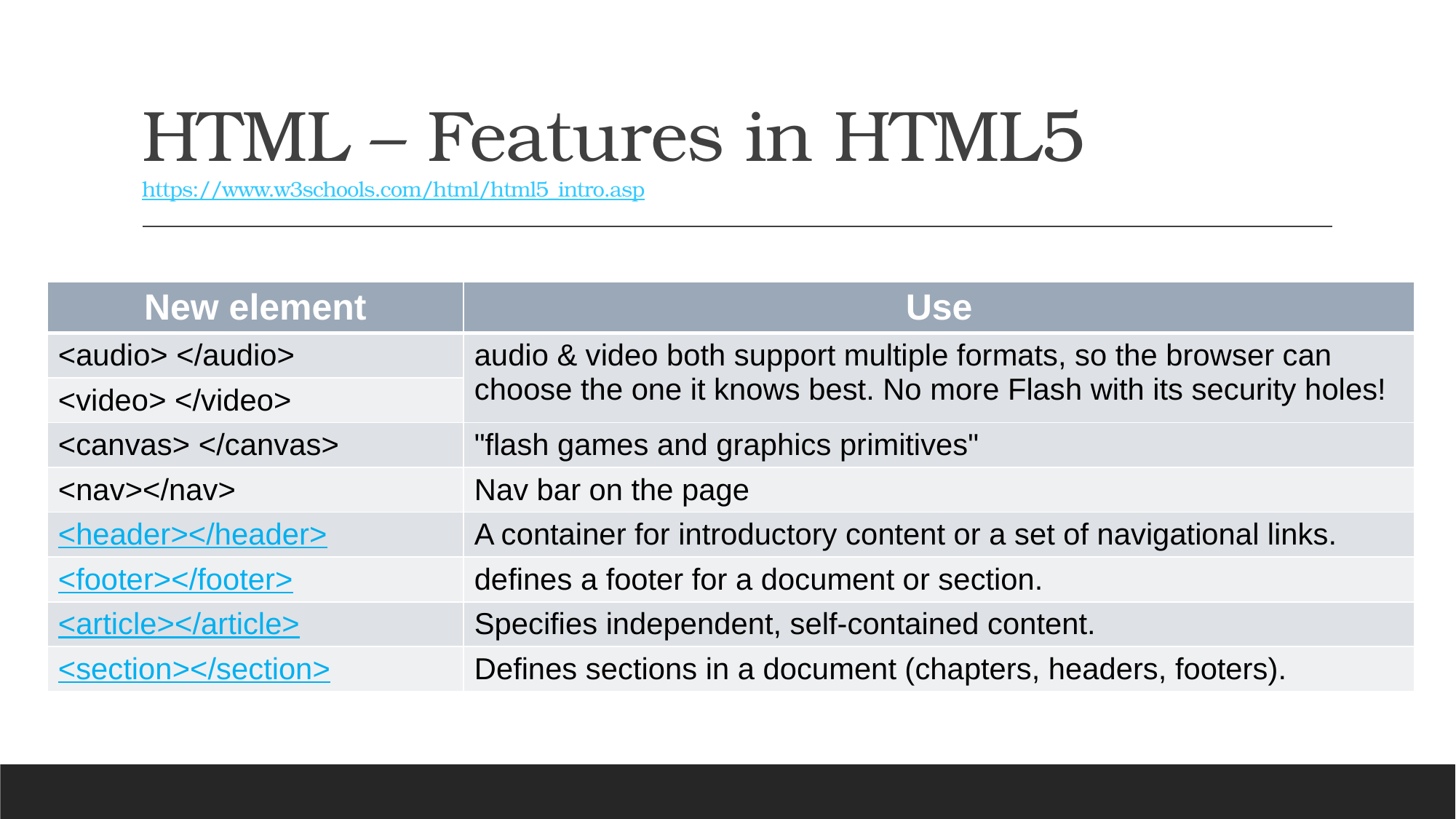

# HTML – Features in HTML5 https://www.w3schools.com/html/html5_intro.asp
| New element | Use |
| --- | --- |
| <audio> </audio> | audio & video both support multiple formats, so the browser can choose the one it knows best. No more Flash with its security holes! |
| <video> </video> |  |
| <canvas> </canvas> | "flash games and graphics primitives" |
| <nav></nav> | Nav bar on the page |
| <header></header> | A container for introductory content or a set of navigational links. |
| <footer></footer> | defines a footer for a document or section. |
| <article></article> | Specifies independent, self-contained content. |
| <section></section> | Defines sections in a document (chapters, headers, footers). |